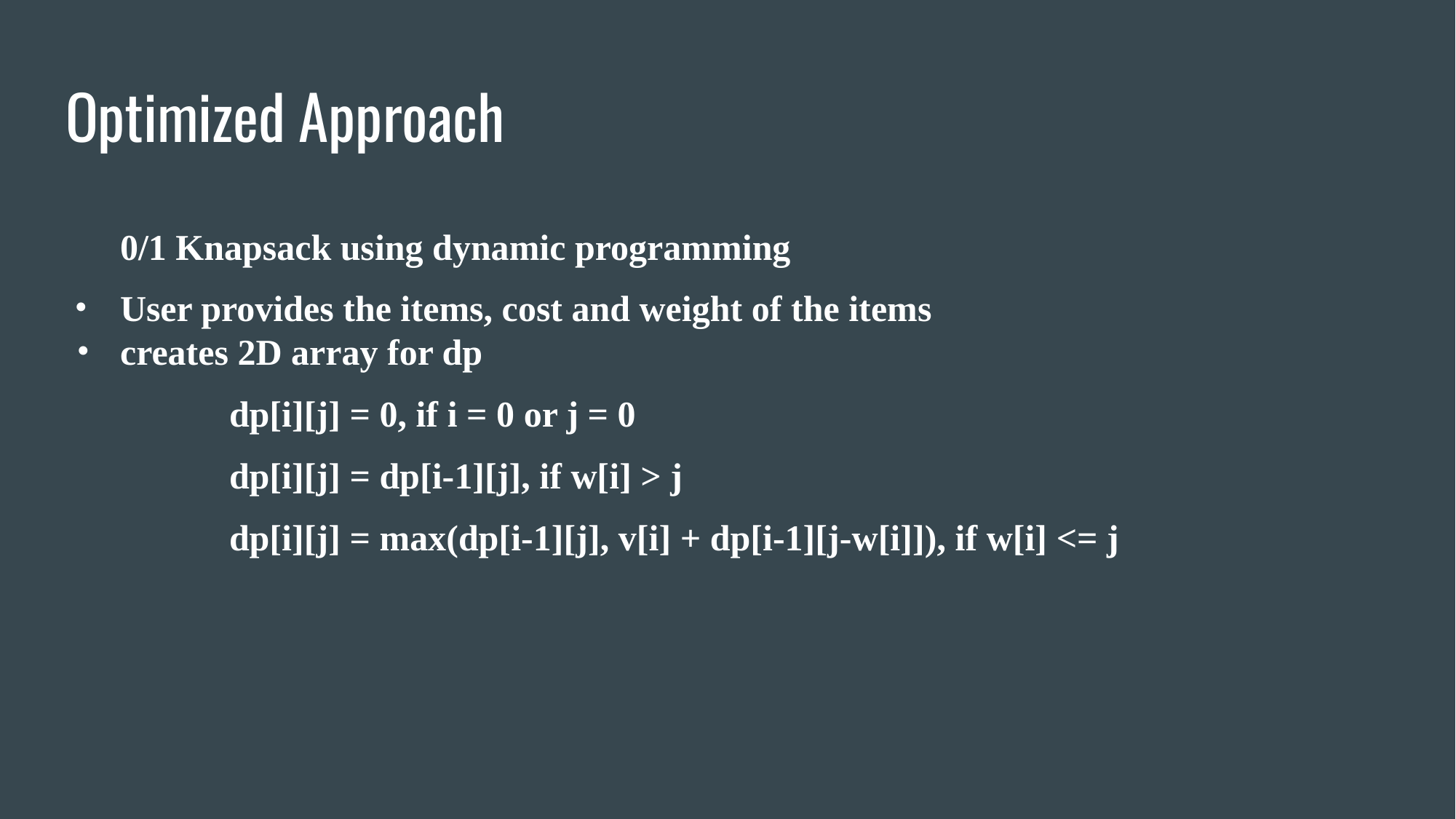

# Optimized Approach
0/1 Knapsack using dynamic programming
User provides the items, cost and weight of the items
creates 2D array for dp
dp[i][j] = 0, if i = 0 or j = 0
dp[i][j] = dp[i-1][j], if w[i] > j
dp[i][j] = max(dp[i-1][j], v[i] + dp[i-1][j-w[i]]), if w[i] <= j